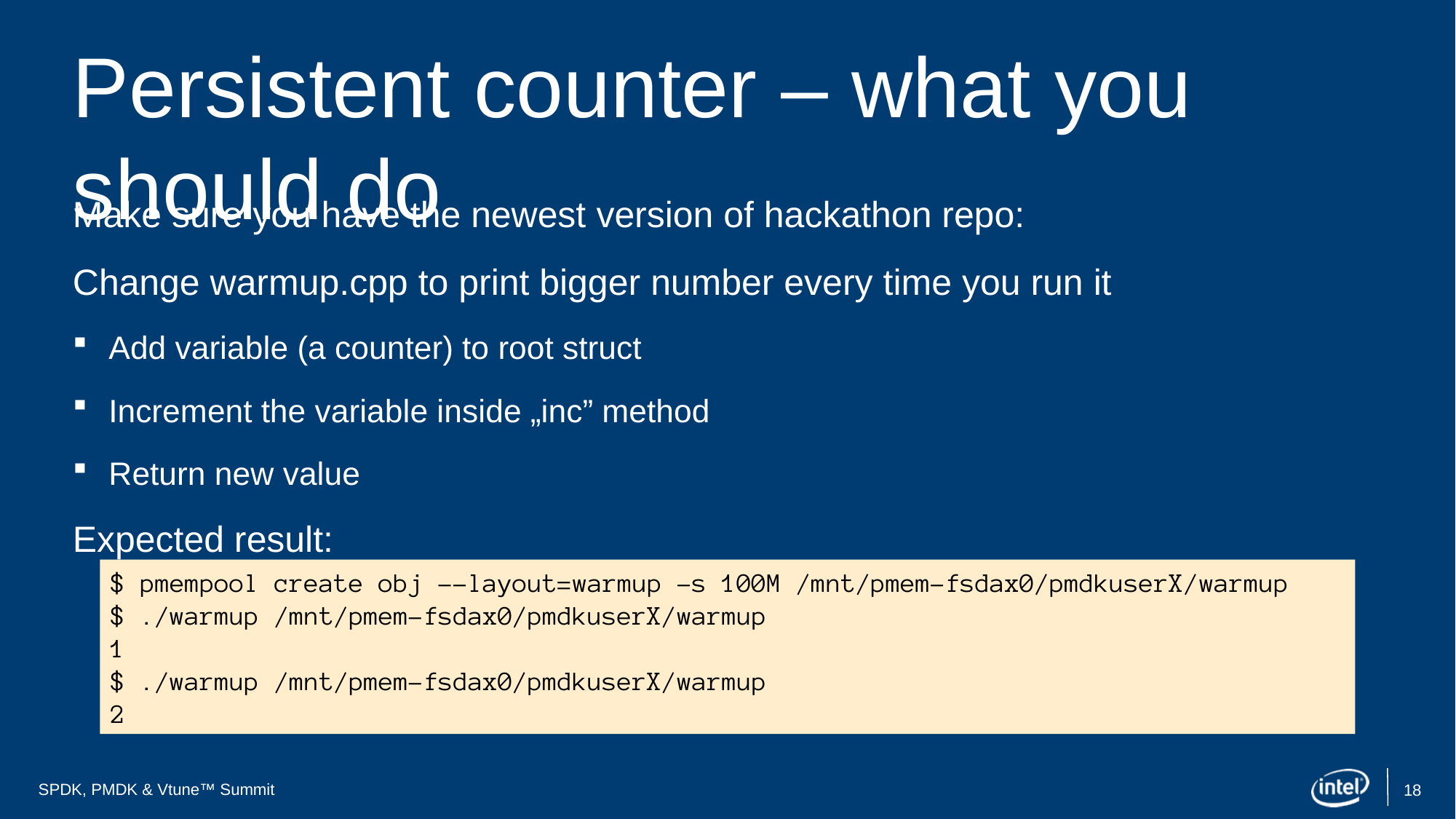

# Persistent counter – what you should do
Make sure you have the newest version of hackathon repo:
Change warmup.cpp to print bigger number every time you run it
Add variable (a counter) to root struct
Increment the variable inside „inc” method
Return new value
Expected result:

$ pmempool create obj --layout=warmup -s 100M /mnt/pmem-fsdax0/pmdkuserX/warmup
$ ./warmup /mnt/pmem-fsdax0/pmdkuserX/warmup
1
$ ./warmup /mnt/pmem-fsdax0/pmdkuserX/warmup
2
18